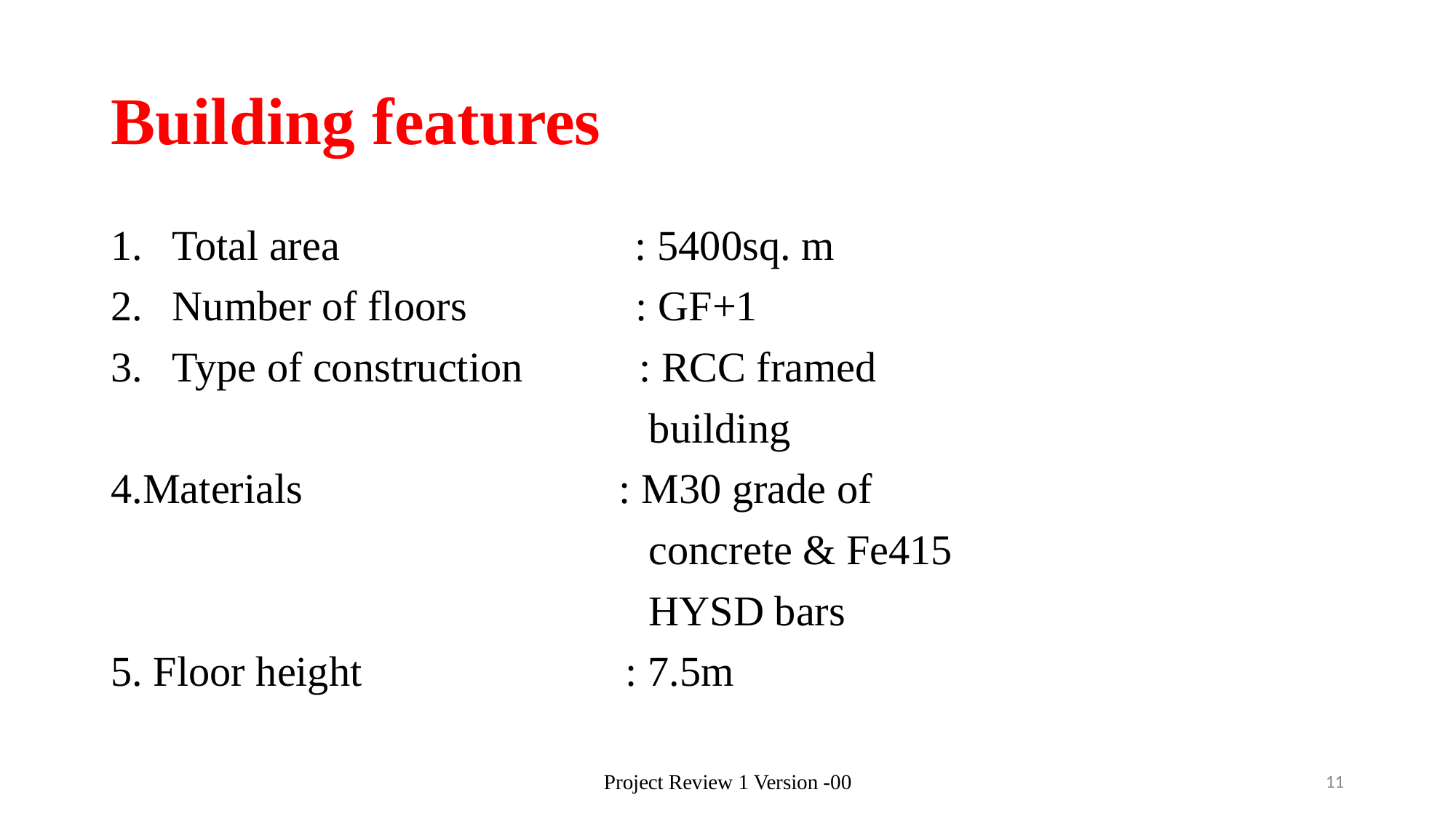

# Building features
Total area                            : 5400sq. m
Number of floors                : GF+1
Type of construction           : RCC framed
                                                   building
4.Materials                              : M30 grade of
                                                   concrete & Fe415
                                                   HYSD bars
5. Floor height                         : 7.5m

Project Review 1 Version -00
11